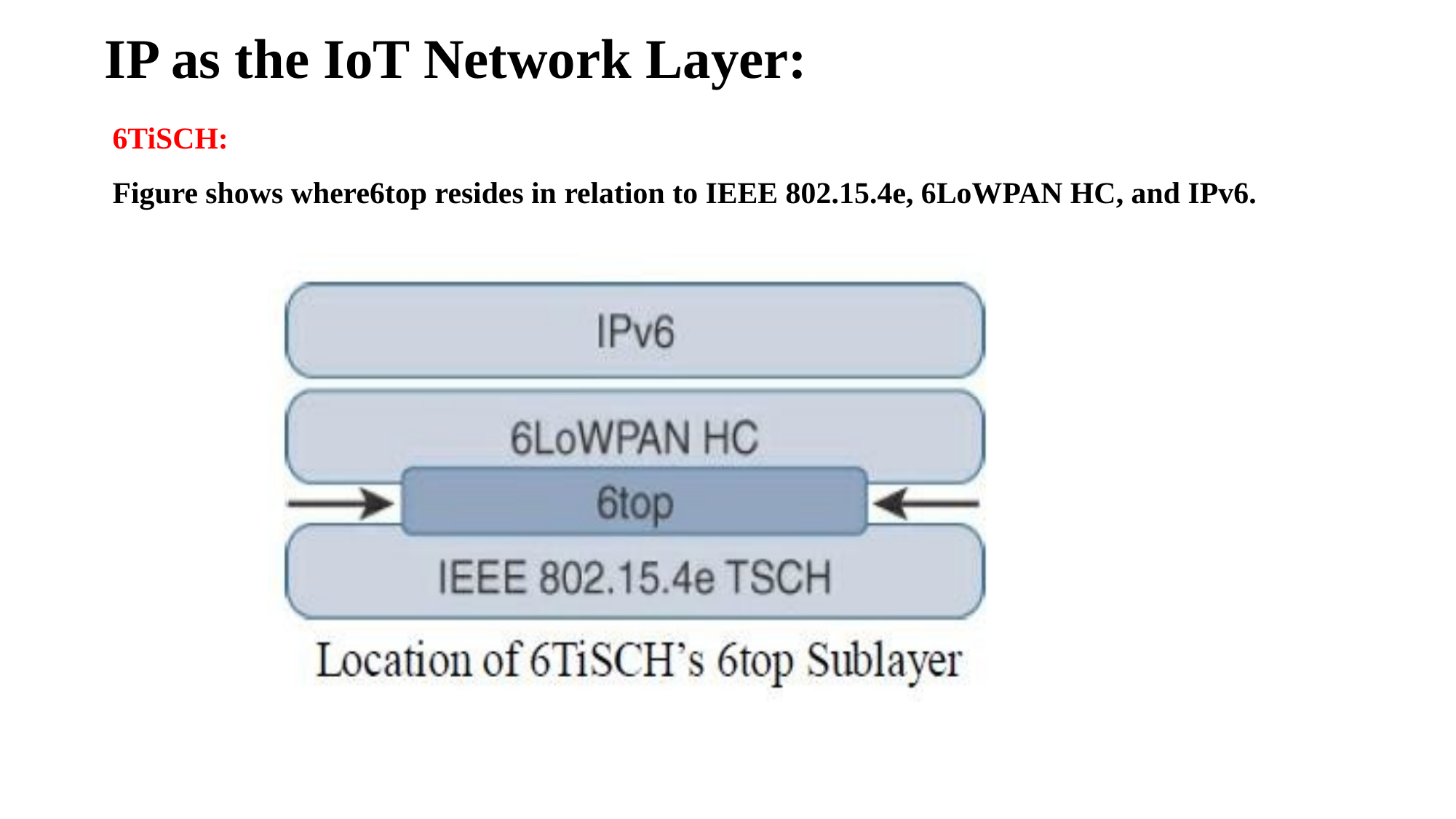

# IP as the IoT Network Layer:
6TiSCH:
Figure shows where6top resides in relation to IEEE 802.15.4e, 6LoWPAN HC, and IPv6.